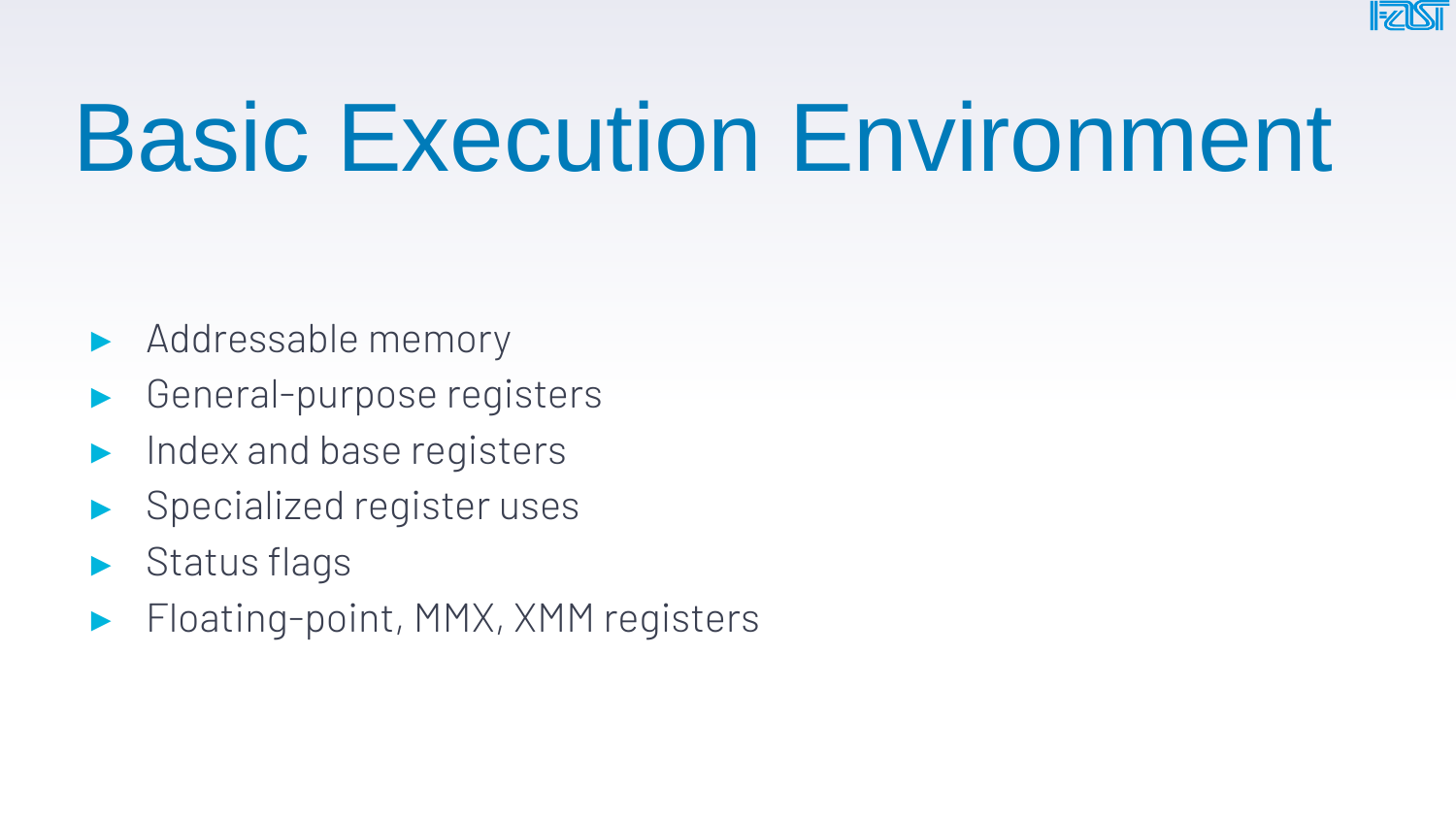

# Basic Execution Environment
Addressable memory
General-purpose registers
Index and base registers
Specialized register uses
Status flags
Floating-point, MMX, XMM registers
25